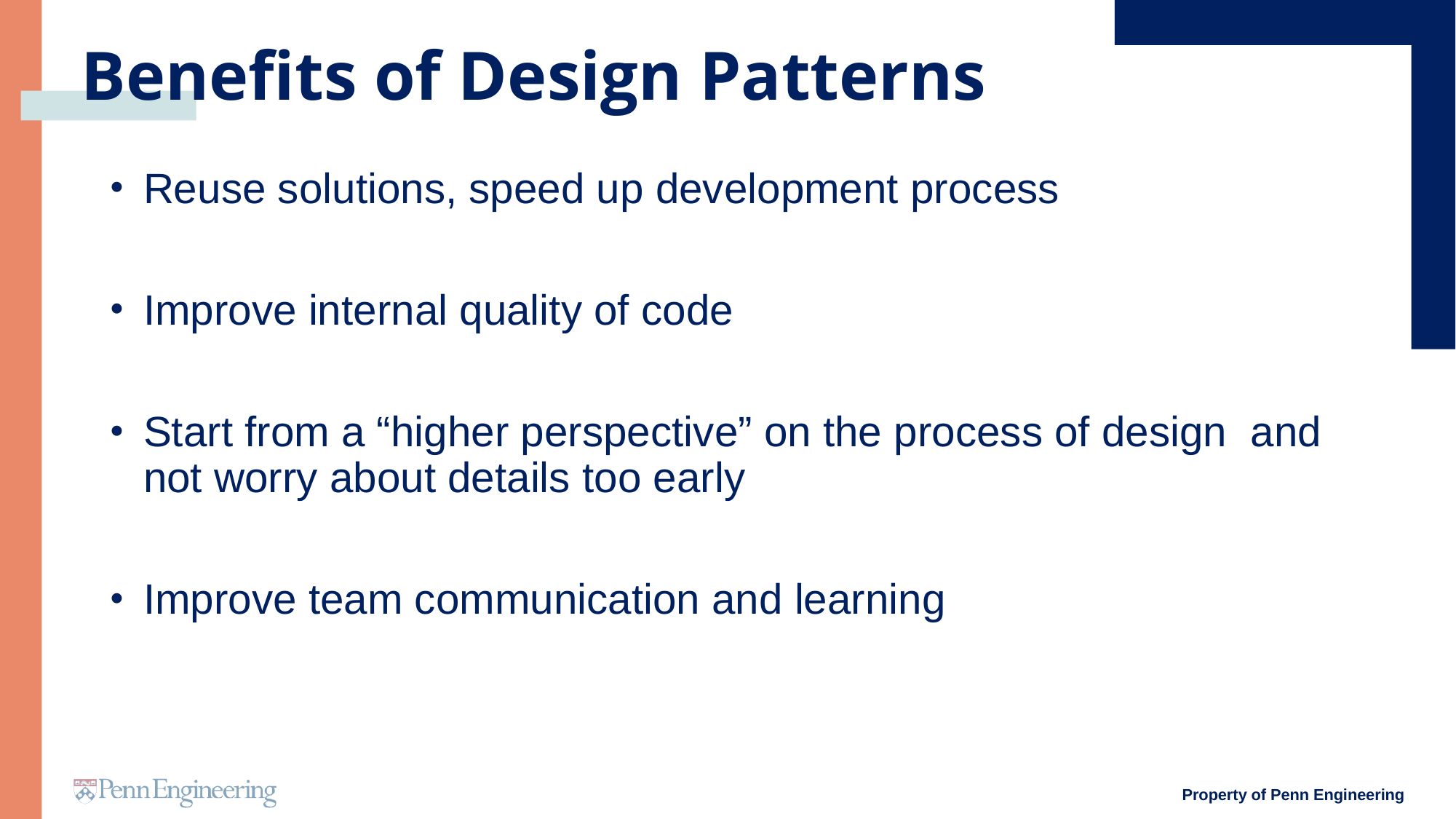

# Benefits of Design Patterns
Reuse solutions, speed up development process

Improve internal quality of code

Start from a “higher perspective” on the process of design  and not worry about details too early

Improve team communication and learning